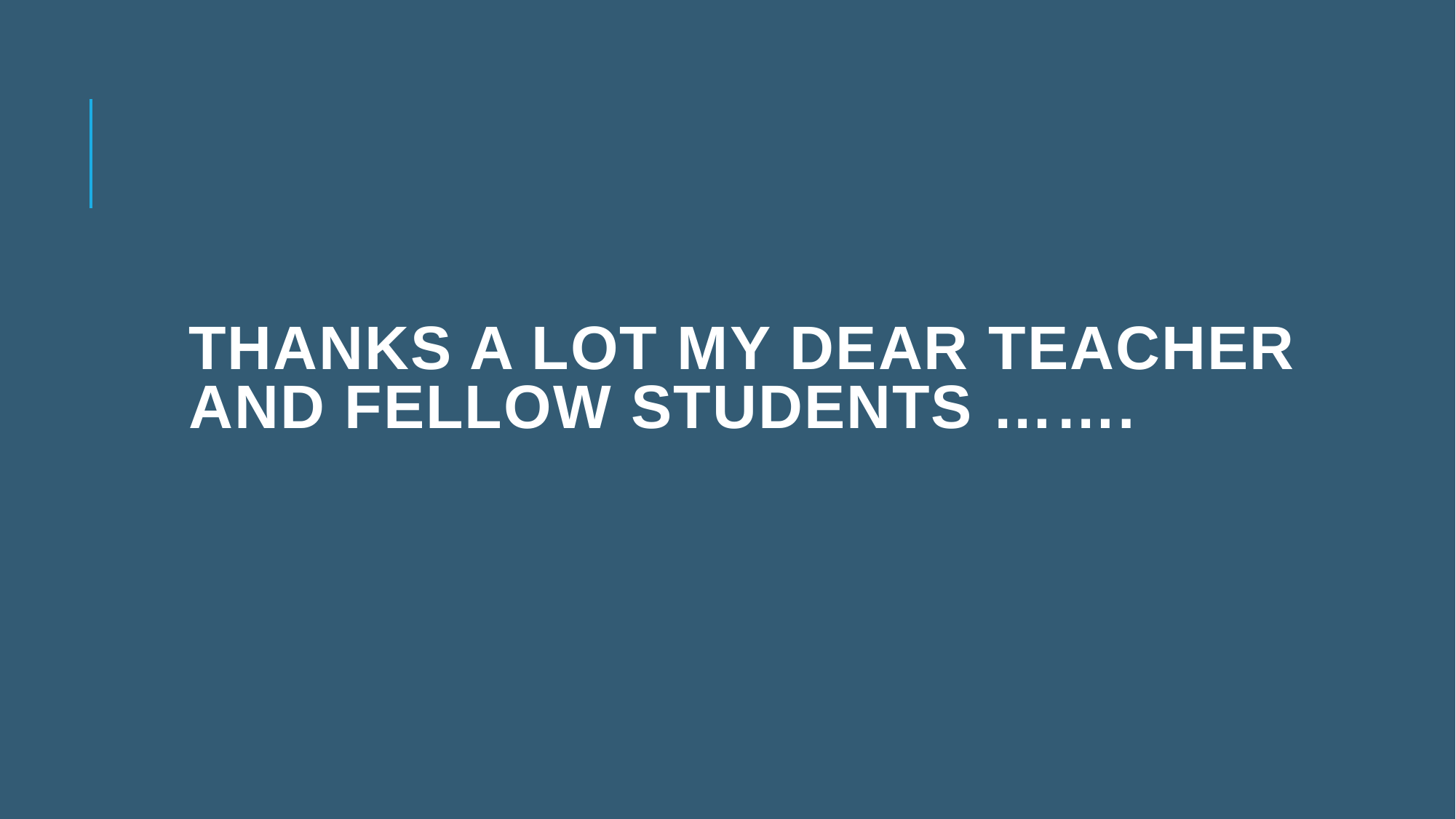

# Thanks a lot my dear teacher and fellow students …….